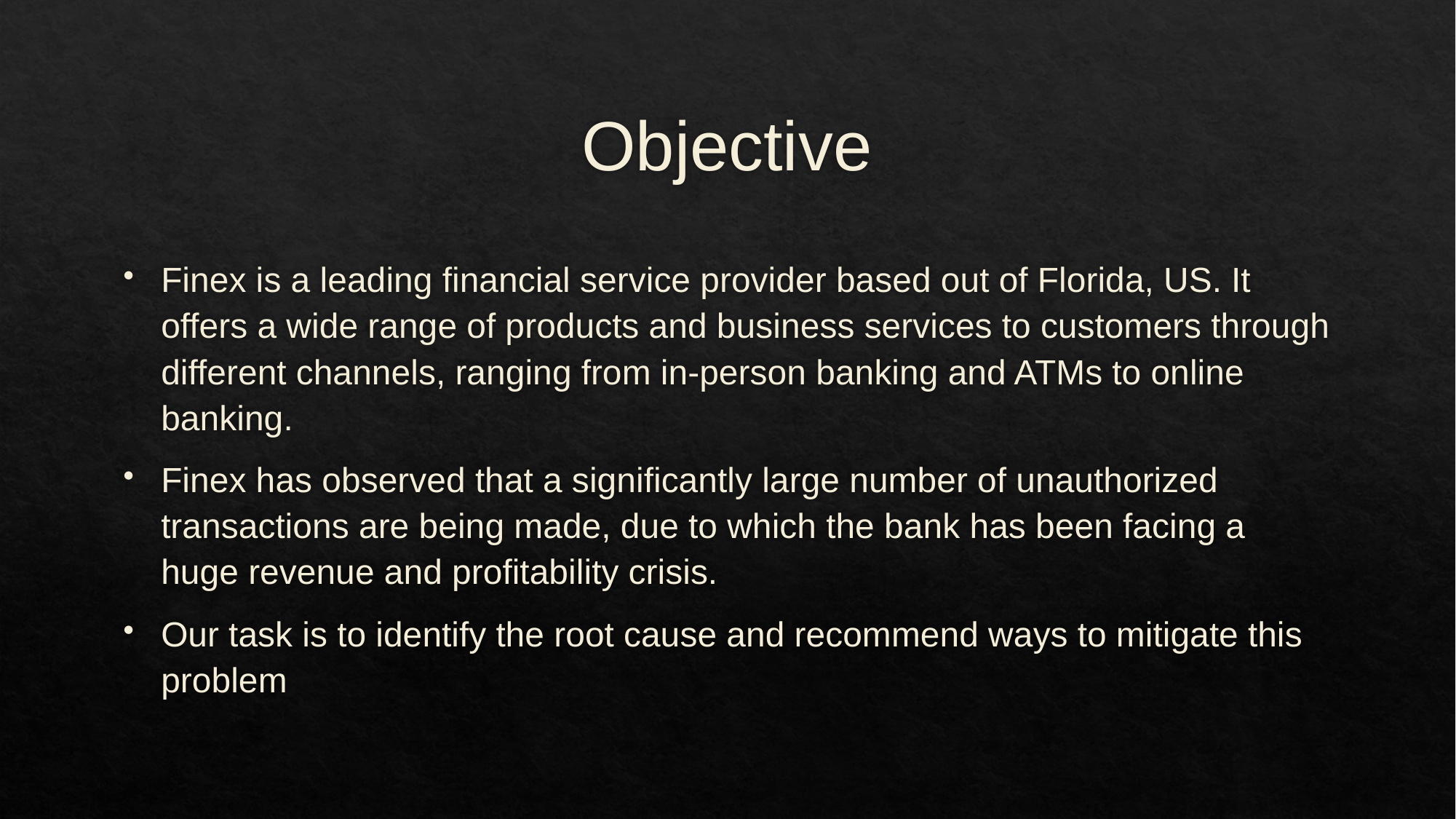

# Objective
Finex is a leading financial service provider based out of Florida, US. It offers a wide range of products and business services to customers through different channels, ranging from in-person banking and ATMs to online banking.
Finex has observed that a significantly large number of unauthorized transactions are being made, due to which the bank has been facing a huge revenue and profitability crisis.
Our task is to identify the root cause and recommend ways to mitigate this problem